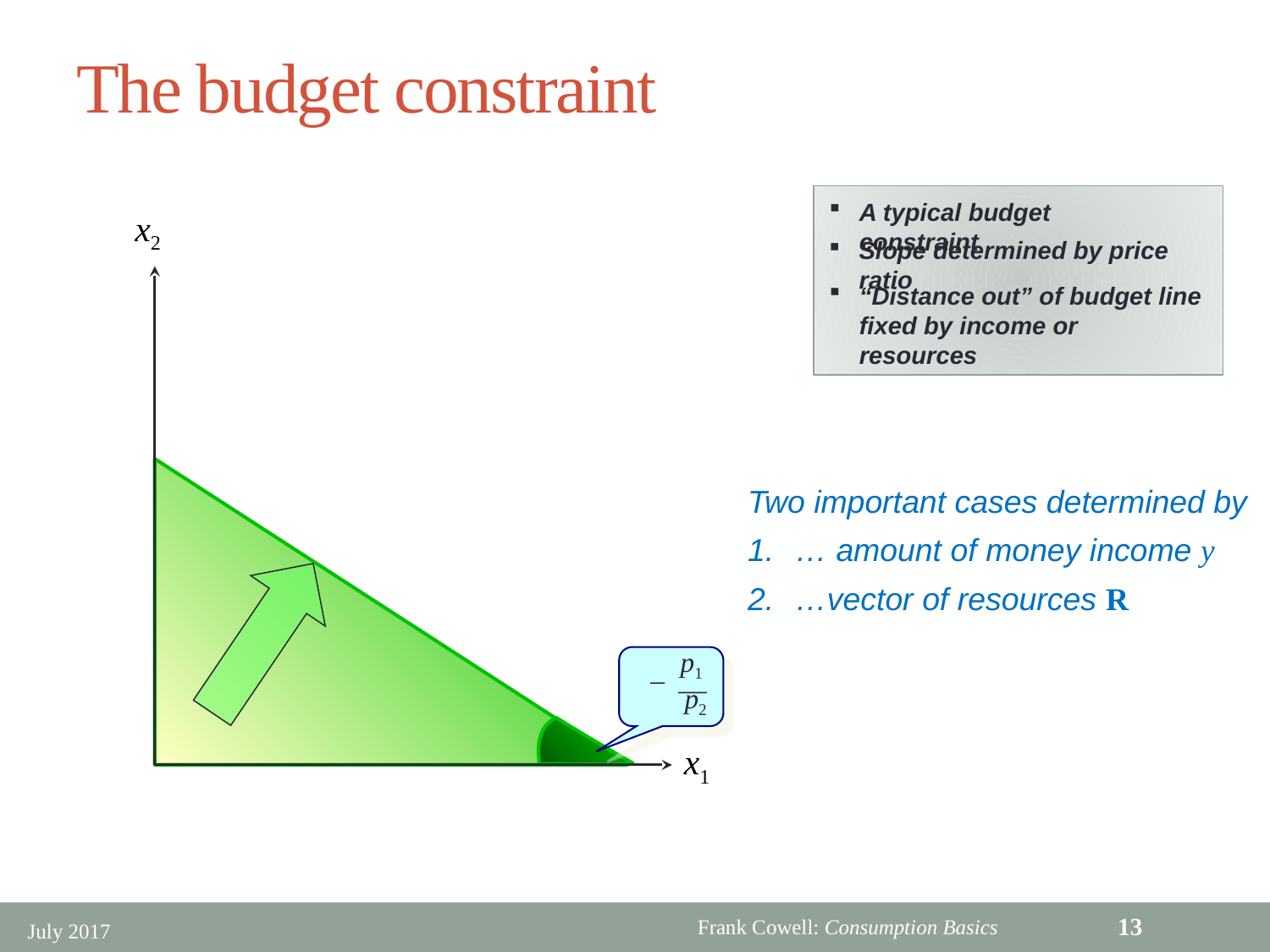

# The budget constraint

A typical budget constraint
x2
Slope determined by price ratio

“Distance out” of budget line fixed by income or resources

Two important cases determined by
… amount of money income y
…vector of resources R

p1
–  __
p2

x1
13
July 2017